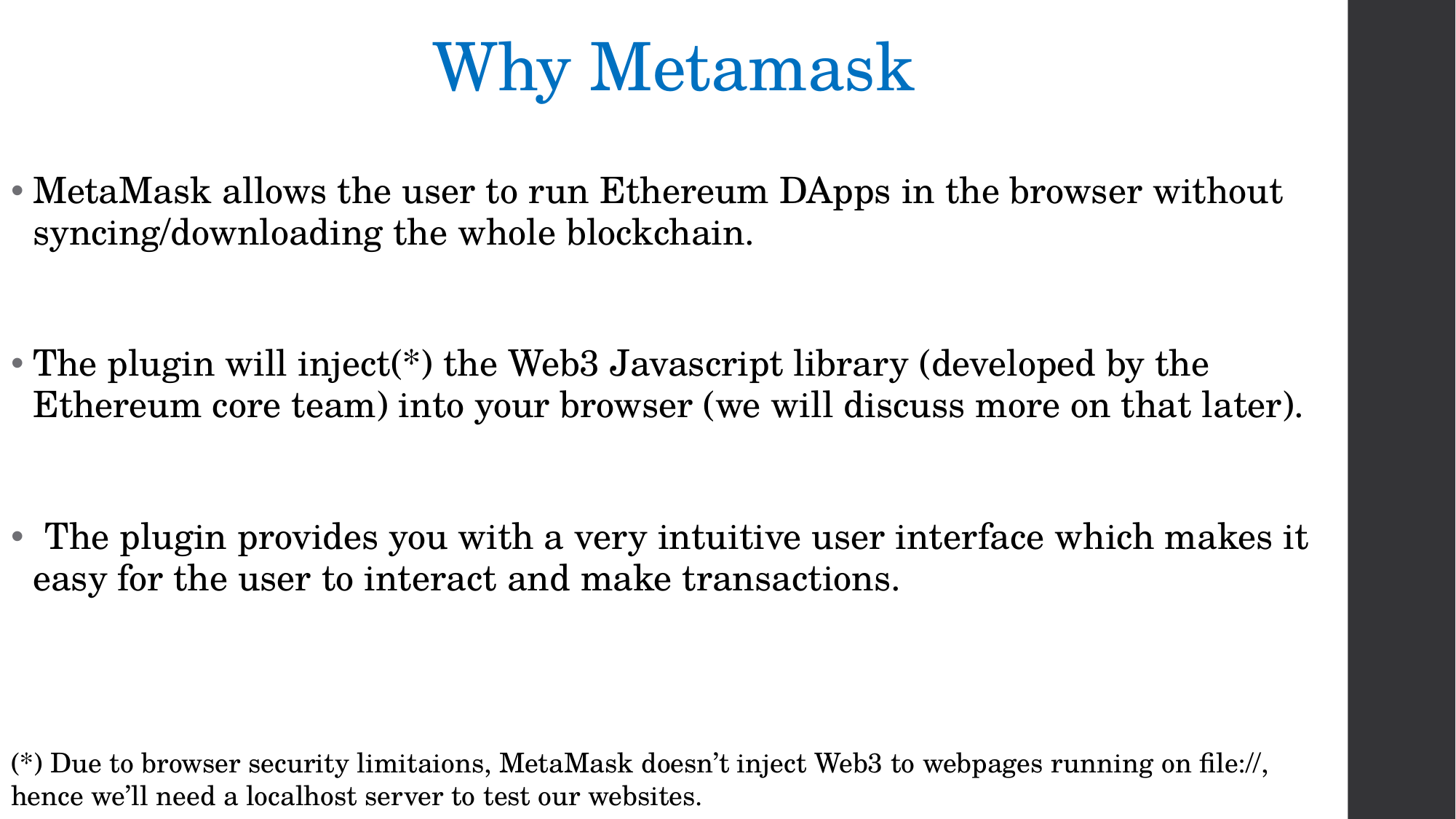

# Why Metamask
MetaMask allows the user to run Ethereum DApps in the browser without syncing/downloading the whole blockchain.

The plugin will inject(*) the Web3 Javascript library (developed by the Ethereum core team) into your browser (we will discuss more on that later).

 The plugin provides you with a very intuitive user interface which makes it easy for the user to interact and make transactions.
(*) Due to browser security limitaions, MetaMask doesn’t inject Web3 to webpages running on file://, hence we’ll need a localhost server to test our websites.